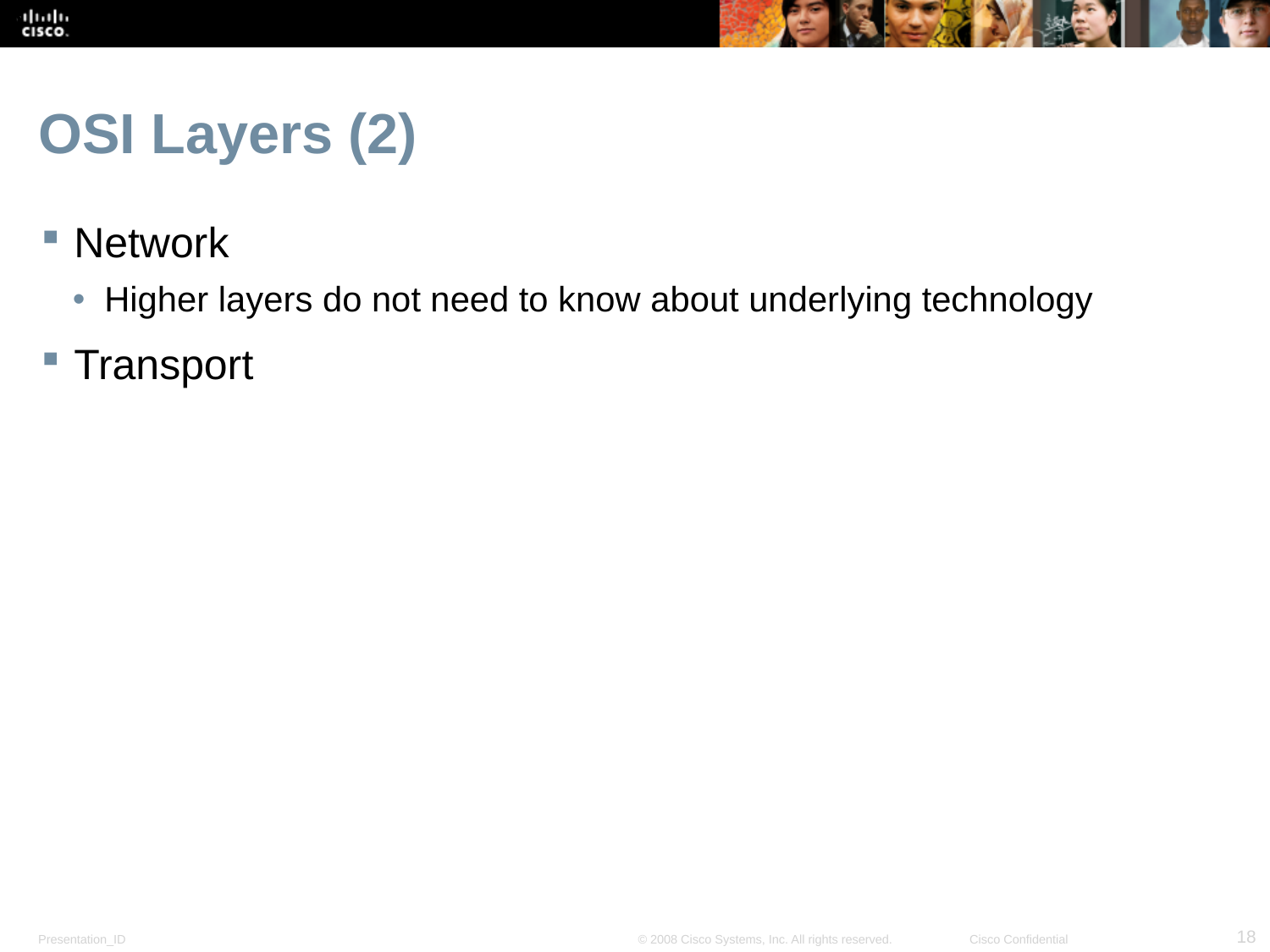

18
# OSI Layers (2)
Network
Higher layers do not need to know about underlying technology
Transport